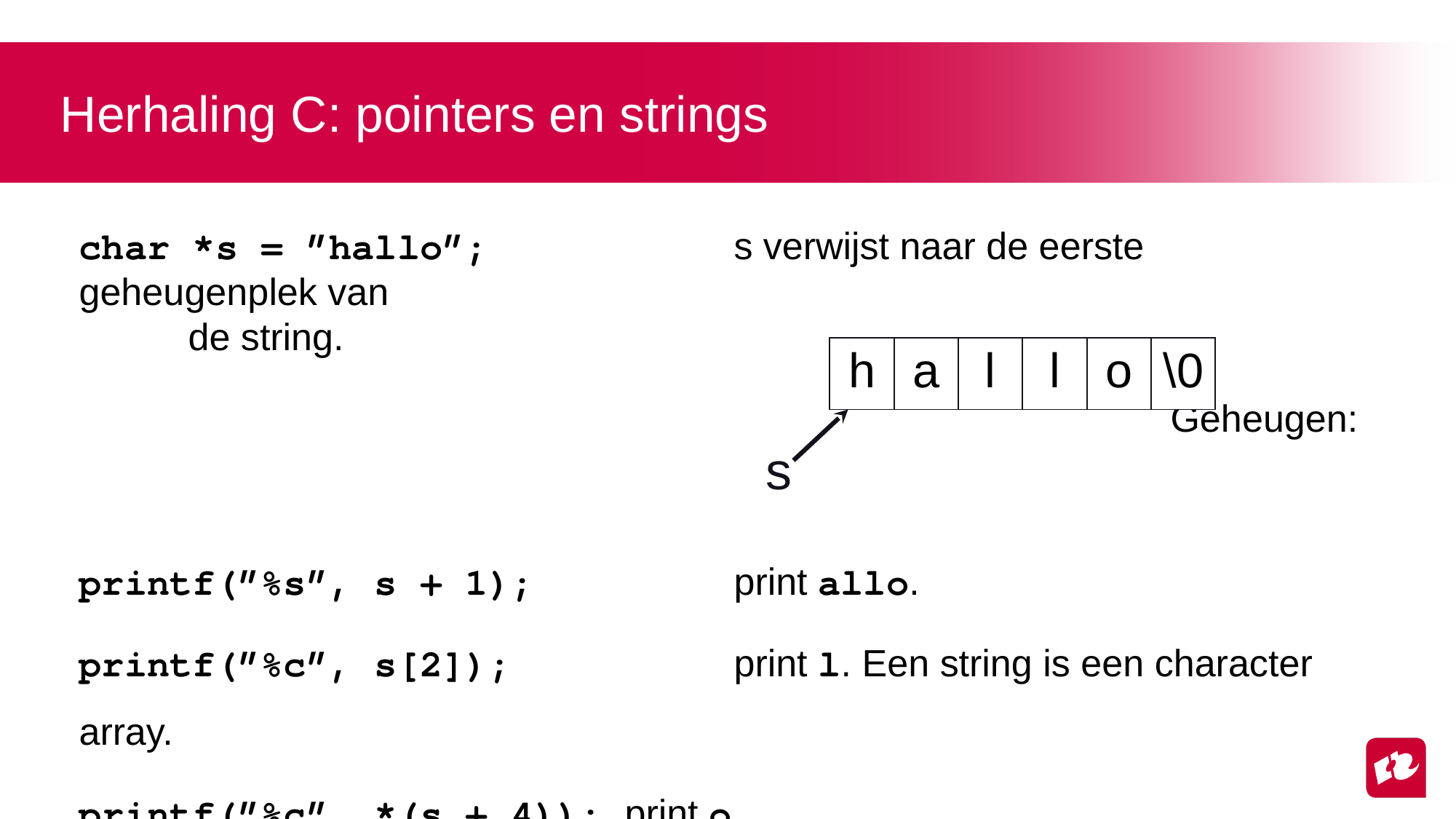

# Herhaling C: pointers en strings
char *s = ”hallo”;			s verwijst naar de eerste geheugenplek van 										de string.
										Geheugen:

printf(”%s”, s + 1);		print allo.
printf(”%c”, s[2]);			print l. Een string is een character array.
printf(”%c”, *(s + 4));	print o.

| h | a | l | l | o | \0 |
| --- | --- | --- | --- | --- | --- |
s